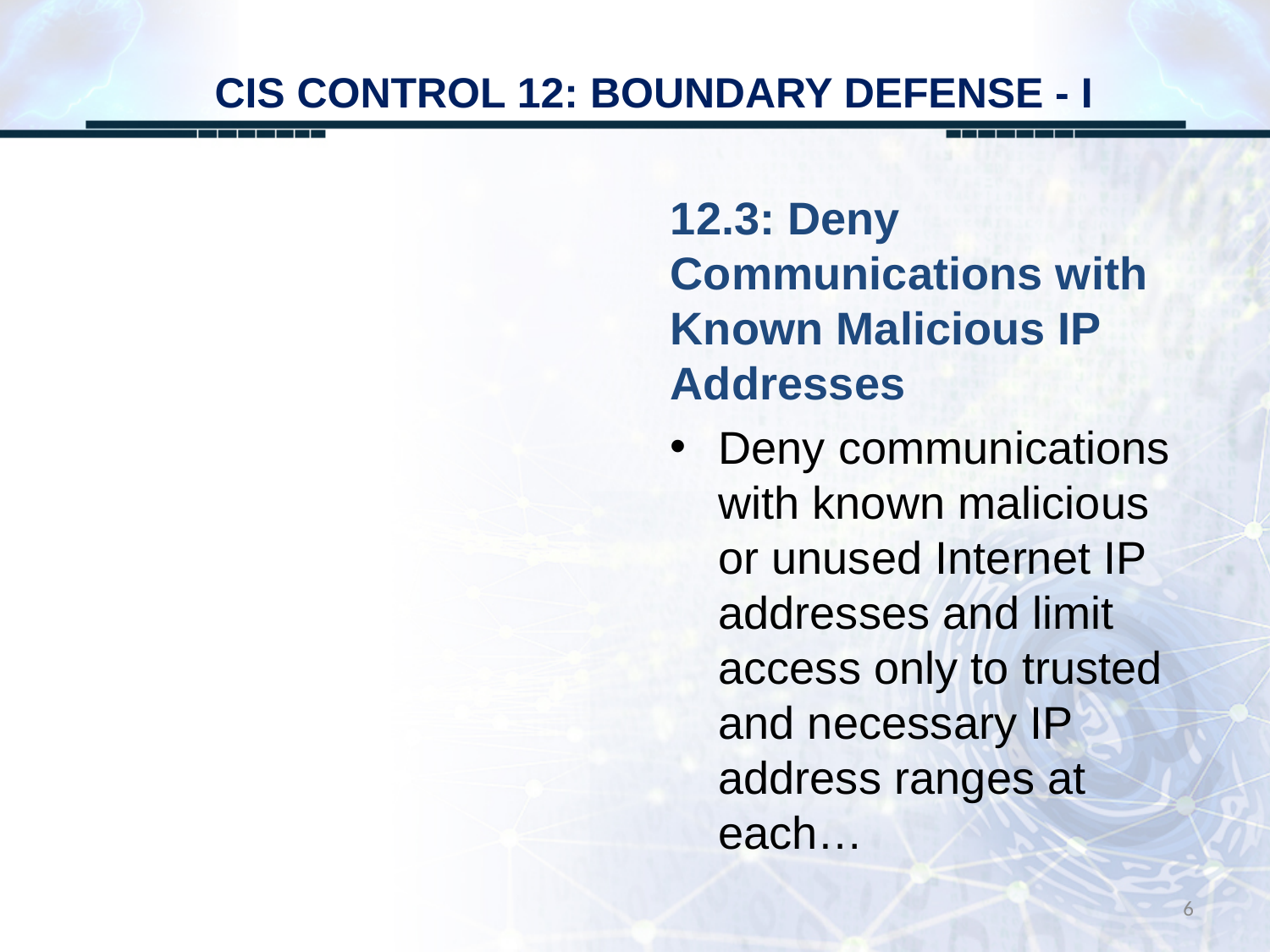

# CIS CONTROL 12: BOUNDARY DEFENSE - I
12.3: Deny Communications with Known Malicious IP Addresses
Deny communications with known malicious or unused Internet IP addresses and limit access only to trusted and necessary IP address ranges at each…
6